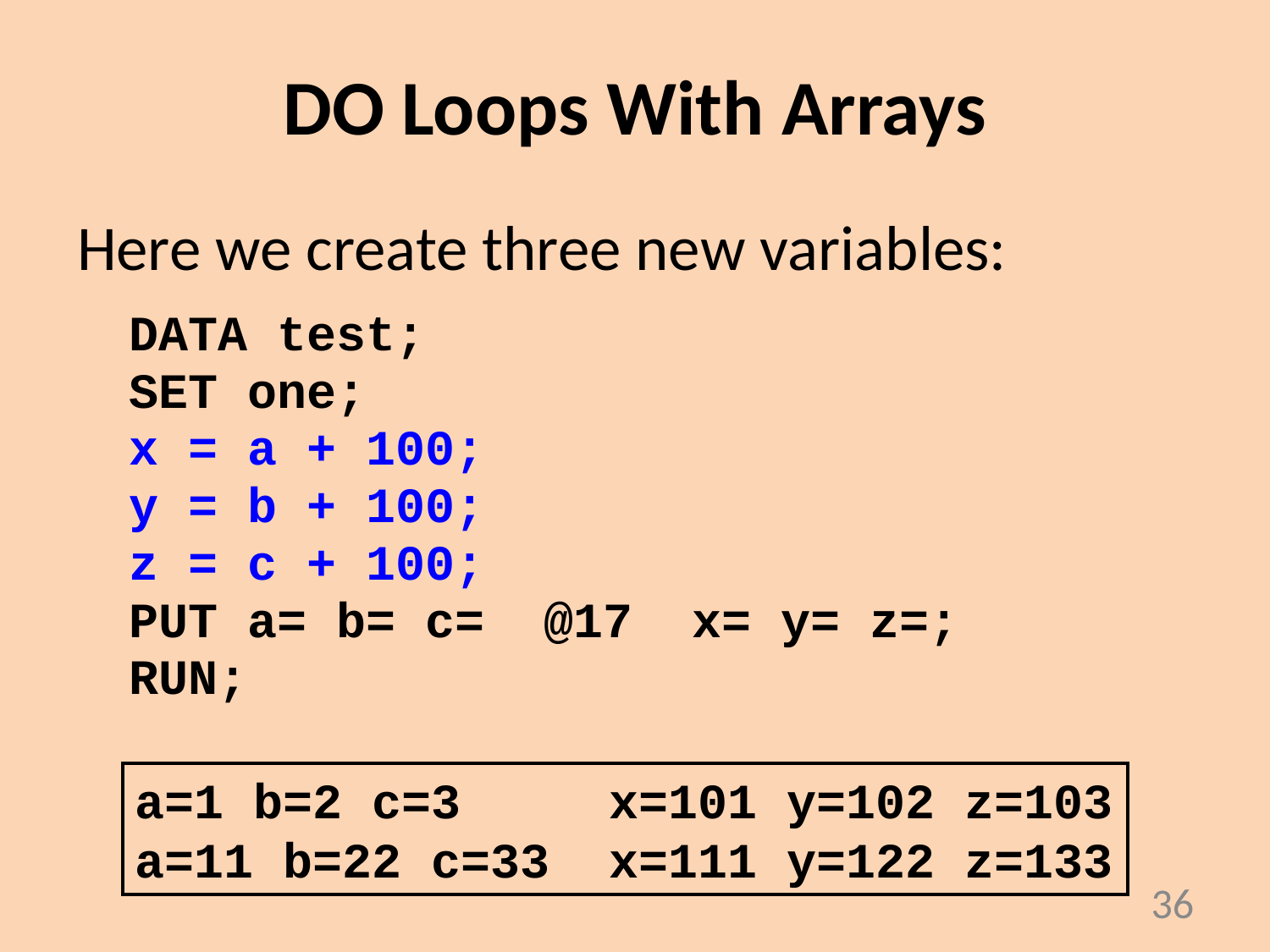

# DO Loops With Arrays
Here we create three new variables:
DATA test;
SET one;
x = a + 100;
y = b + 100;
z = c + 100;
PUT a= b= c=  @17  x= y= z=;
RUN;
a=1 b=2 c=3     x=101 y=102 z=103
a=11 b=22 c=33  x=111 y=122 z=133
36